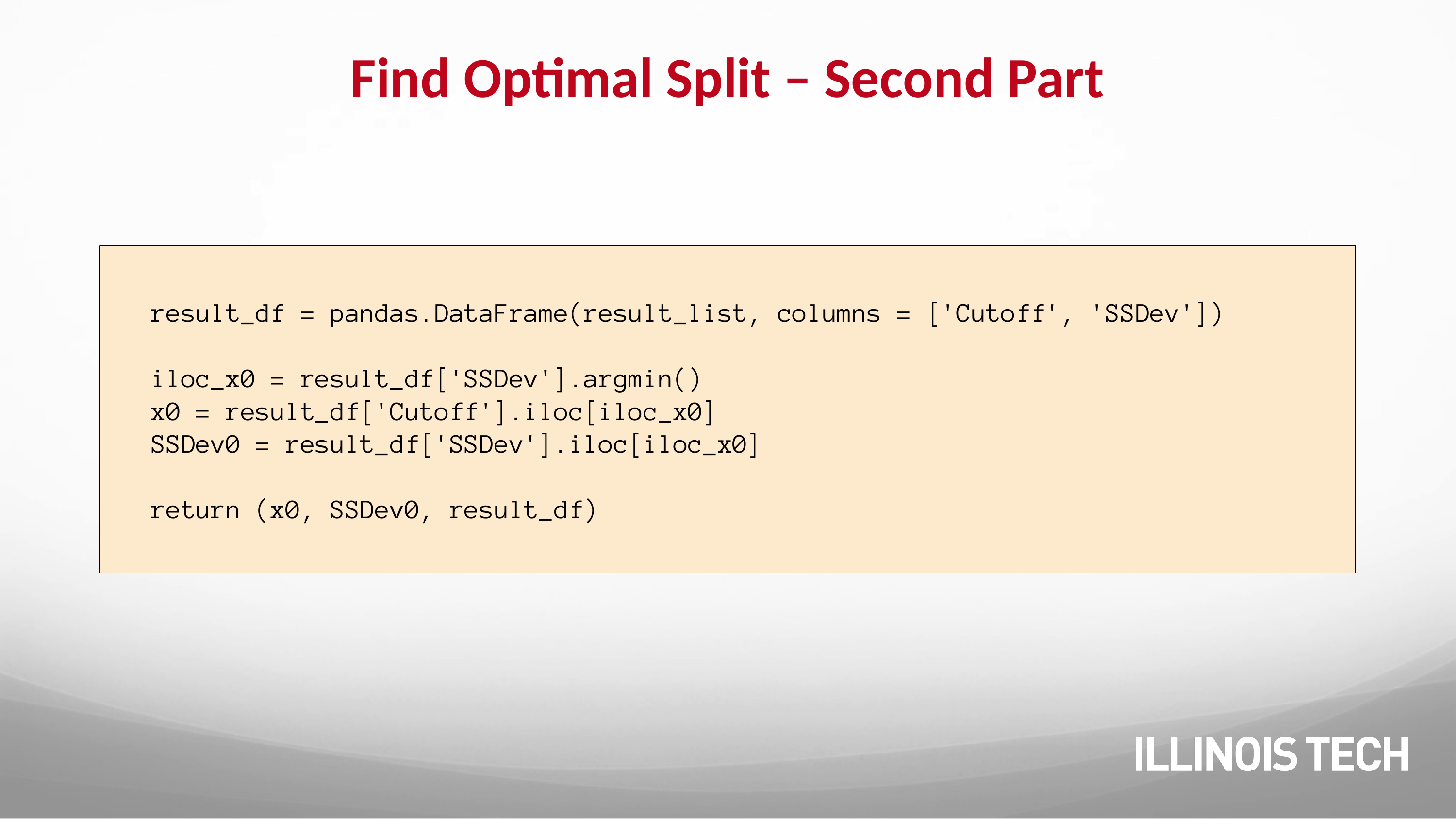

# Find Optimal Split – Second Part
   result_df = pandas.DataFrame(result_list, columns = ['Cutoff', 'SSDev'])

   iloc_x0 = result_df['SSDev'].argmin()
   x0 = result_df['Cutoff'].iloc[iloc_x0]
   SSDev0 = result_df['SSDev'].iloc[iloc_x0]

   return (x0, SSDev0, result_df)